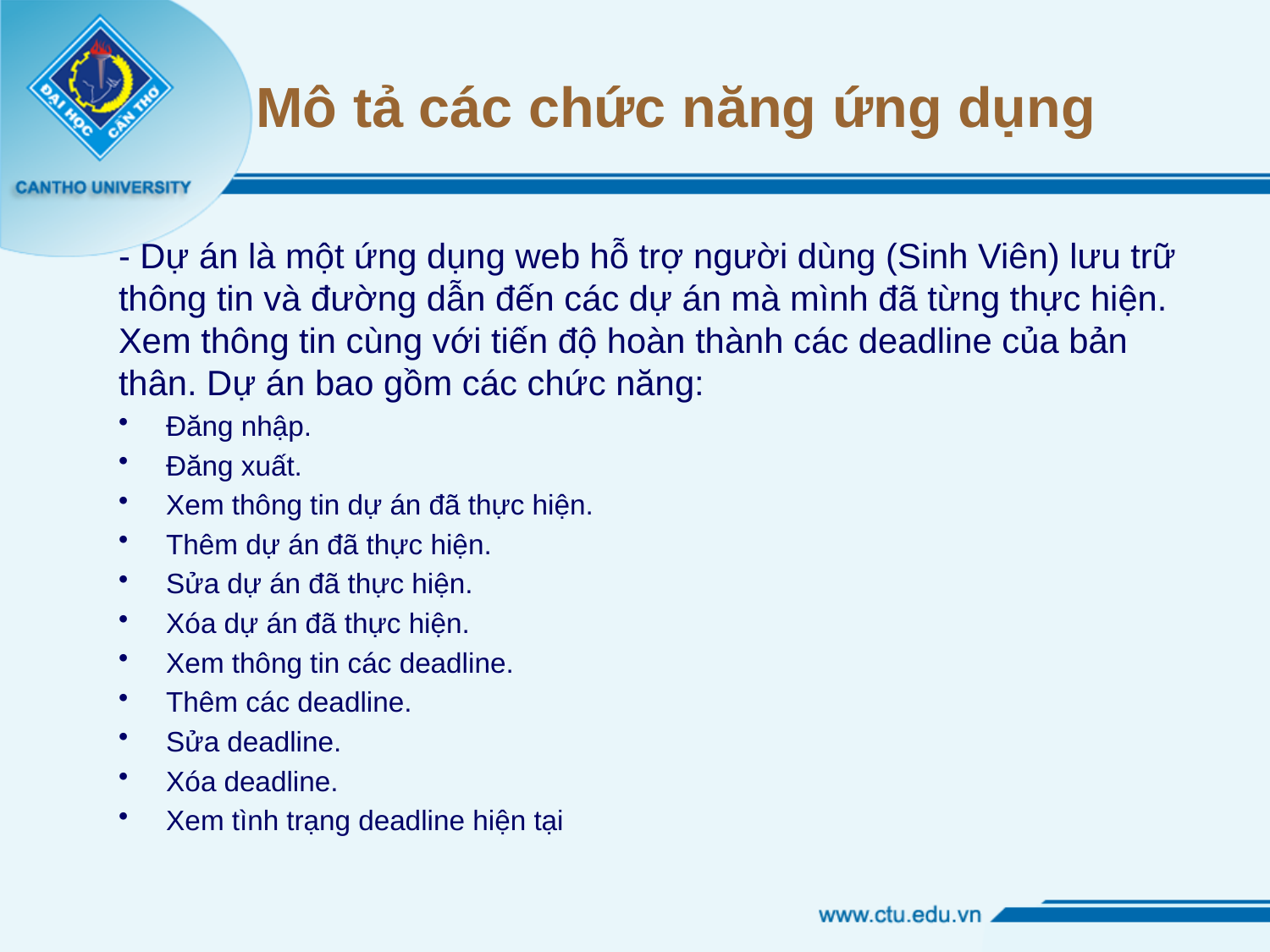

# Mô tả các chức năng ứng dụng
- Dự án là một ứng dụng web hỗ trợ người dùng (Sinh Viên) lưu trữ thông tin và đường dẫn đến các dự án mà mình đã từng thực hiện. Xem thông tin cùng với tiến độ hoàn thành các deadline của bản thân. Dự án bao gồm các chức năng:
Đăng nhập.
Đăng xuất.
Xem thông tin dự án đã thực hiện.
Thêm dự án đã thực hiện.
Sửa dự án đã thực hiện.
Xóa dự án đã thực hiện.
Xem thông tin các deadline.
Thêm các deadline.
Sửa deadline.
Xóa deadline.
Xem tình trạng deadline hiện tại